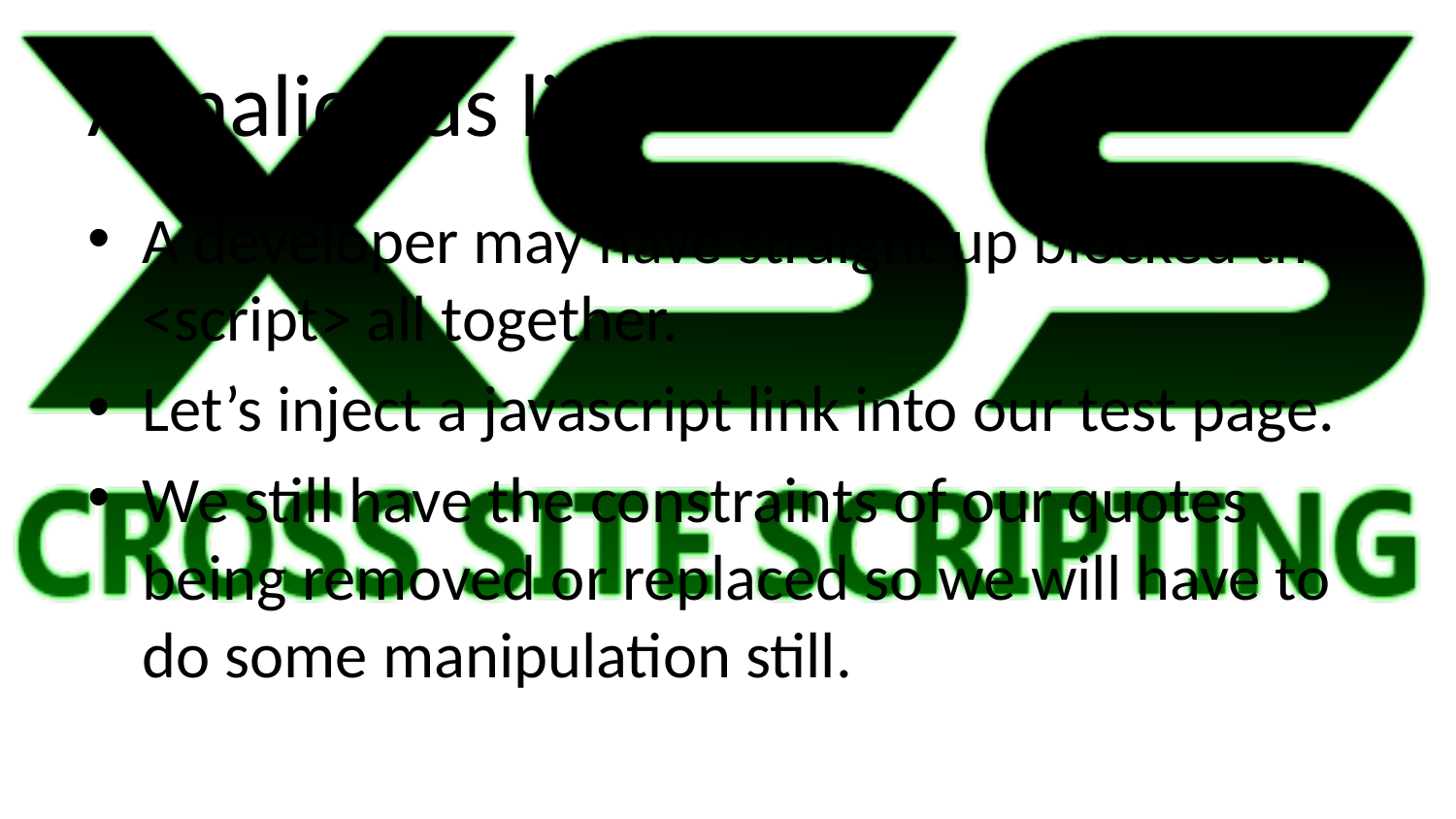

# A malicious link
A developer may have straight up blocked the <script> all together.
Let’s inject a javascript link into our test page.
We still have the constraints of our quotes being removed or replaced so we will have to do some manipulation still.